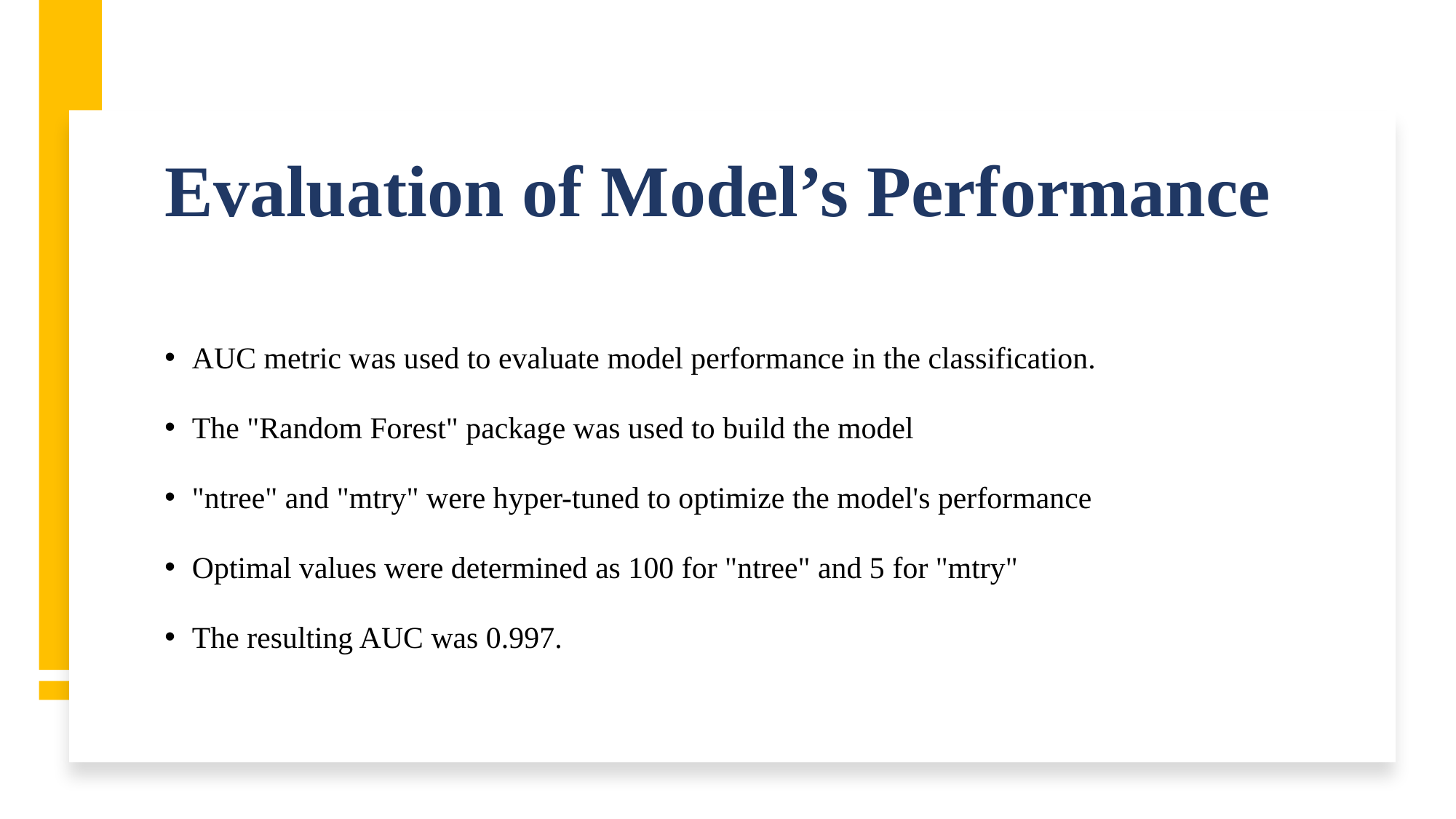

# Evaluation of Model’s Performance

AUC metric was used to evaluate model performance in the classification.
The "Random Forest" package was used to build the model
"ntree" and "mtry" were hyper-tuned to optimize the model's performance
Optimal values were determined as 100 for "ntree" and 5 for "mtry"
The resulting AUC was 0.997.